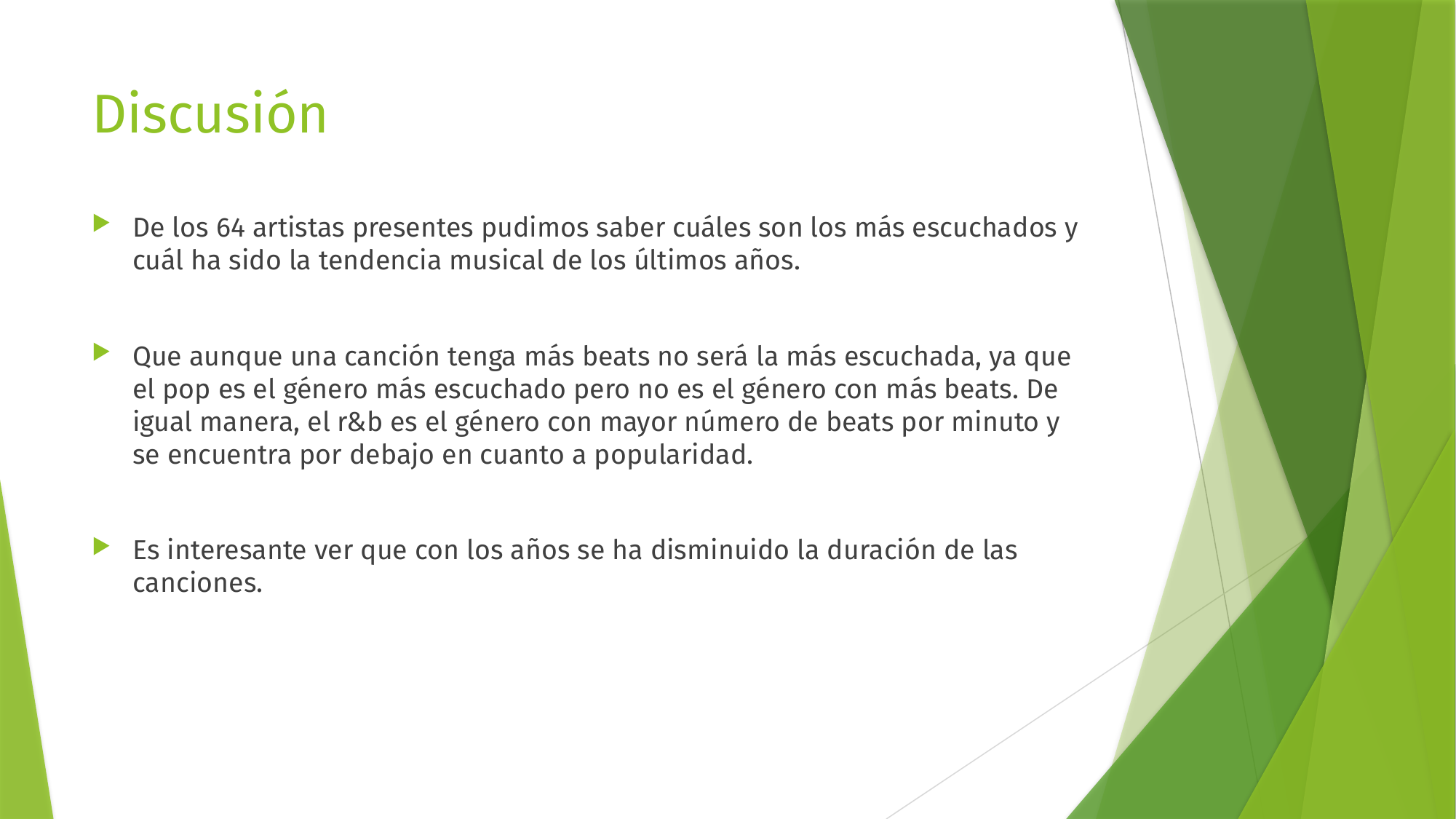

# Discusión
De los 64 artistas presentes pudimos saber cuáles son los más escuchados y cuál ha sido la tendencia musical de los últimos años.

Que aunque una canción tenga más beats no será la más escuchada, ya que el pop es el género más escuchado pero no es el género con más beats. De igual manera, el r&b es el género con mayor número de beats por minuto y se encuentra por debajo en cuanto a popularidad.

Es interesante ver que con los años se ha disminuido la duración de las canciones.